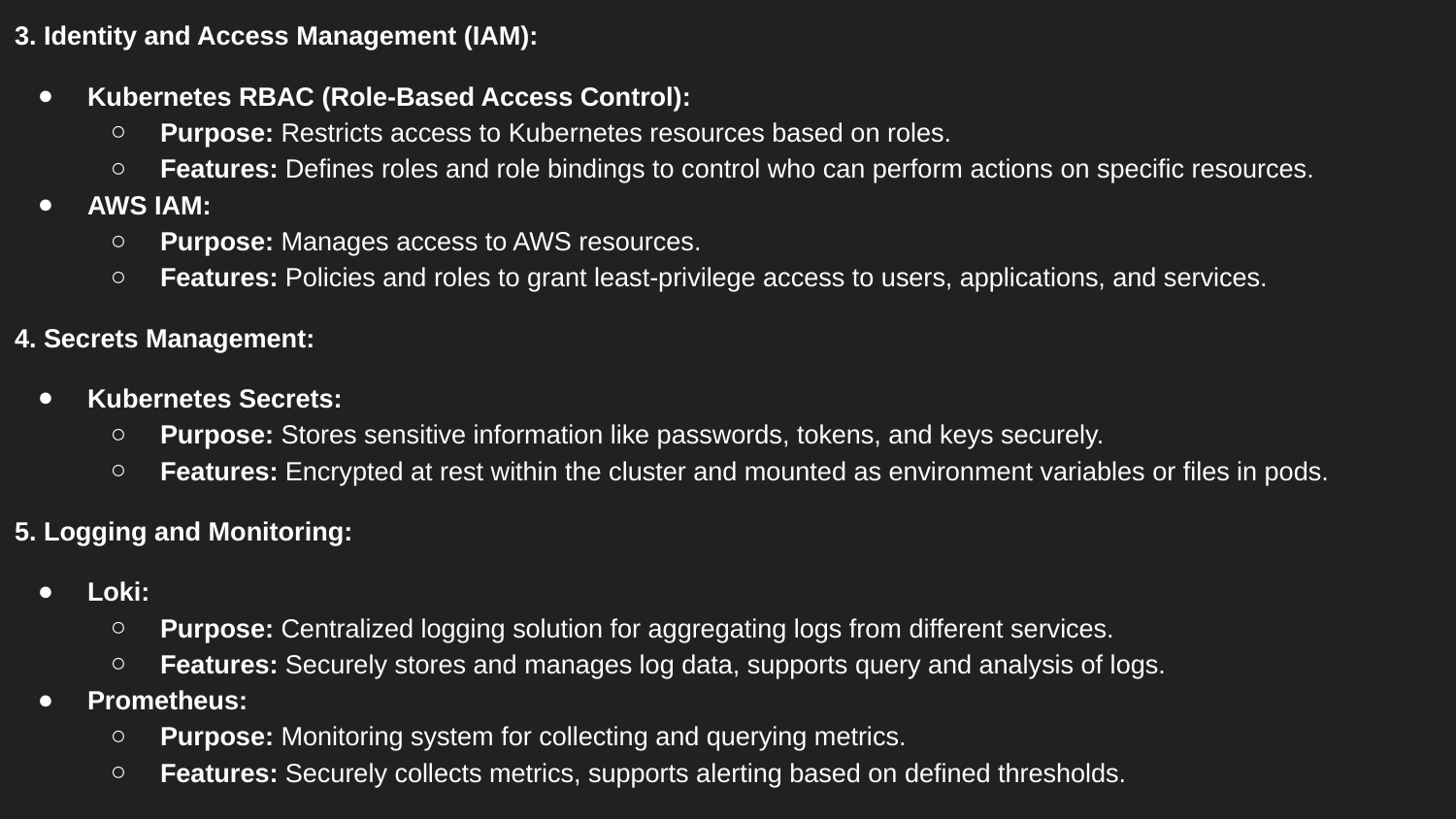

3. Identity and Access Management (IAM):
Kubernetes RBAC (Role-Based Access Control):
Purpose: Restricts access to Kubernetes resources based on roles.
Features: Defines roles and role bindings to control who can perform actions on specific resources.
AWS IAM:
Purpose: Manages access to AWS resources.
Features: Policies and roles to grant least-privilege access to users, applications, and services.
4. Secrets Management:
Kubernetes Secrets:
Purpose: Stores sensitive information like passwords, tokens, and keys securely.
Features: Encrypted at rest within the cluster and mounted as environment variables or files in pods.
5. Logging and Monitoring:
Loki:
Purpose: Centralized logging solution for aggregating logs from different services.
Features: Securely stores and manages log data, supports query and analysis of logs.
Prometheus:
Purpose: Monitoring system for collecting and querying metrics.
Features: Securely collects metrics, supports alerting based on defined thresholds.